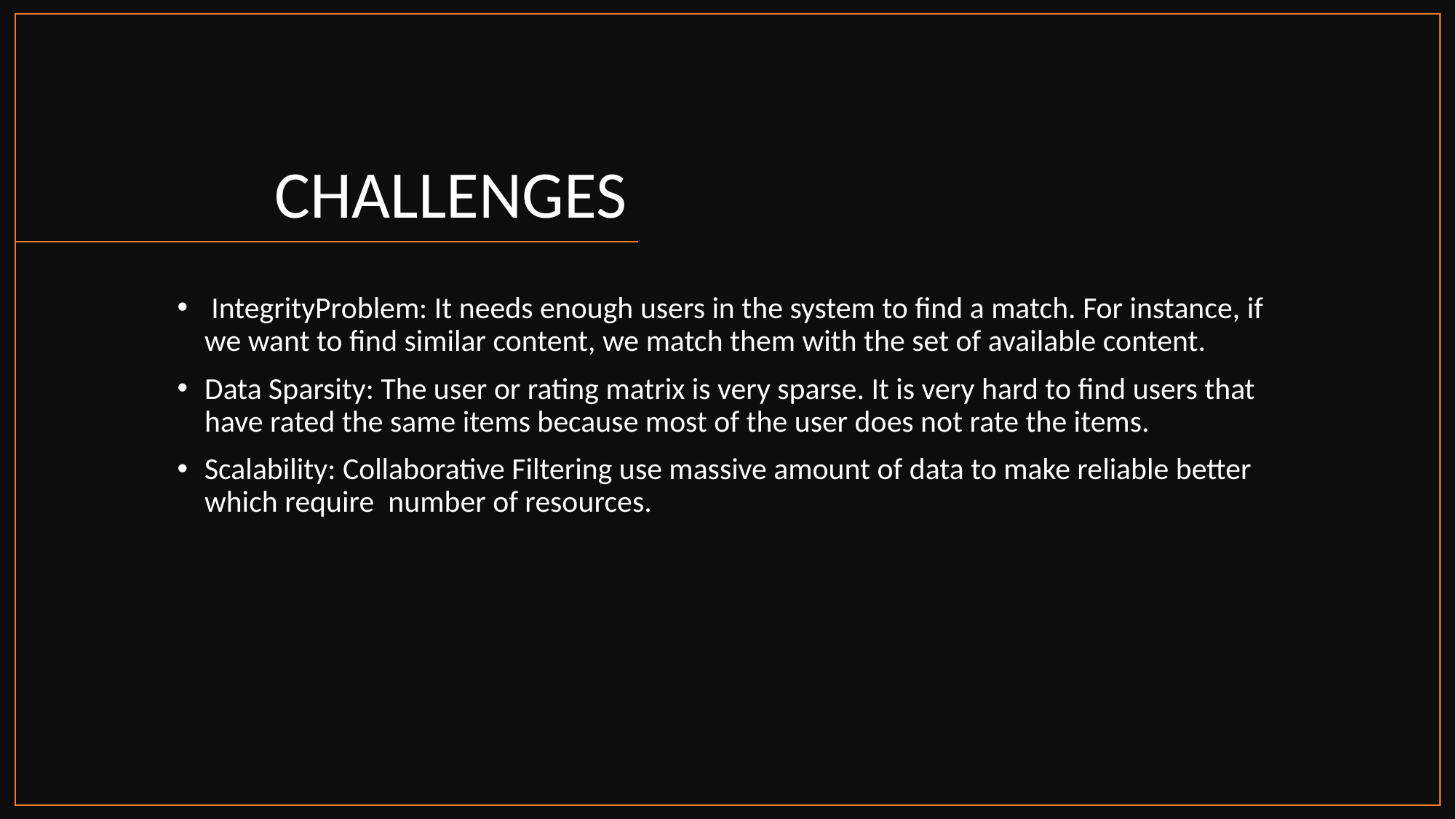

# CHALLENGES
 IntegrityProblem: It needs enough users in the system to find a match. For instance, if we want to find similar content, we match them with the set of available content.
Data Sparsity: The user or rating matrix is very sparse. It is very hard to find users that have rated the same items because most of the user does not rate the items.
Scalability: Collaborative Filtering use massive amount of data to make reliable better which require  number of resources.